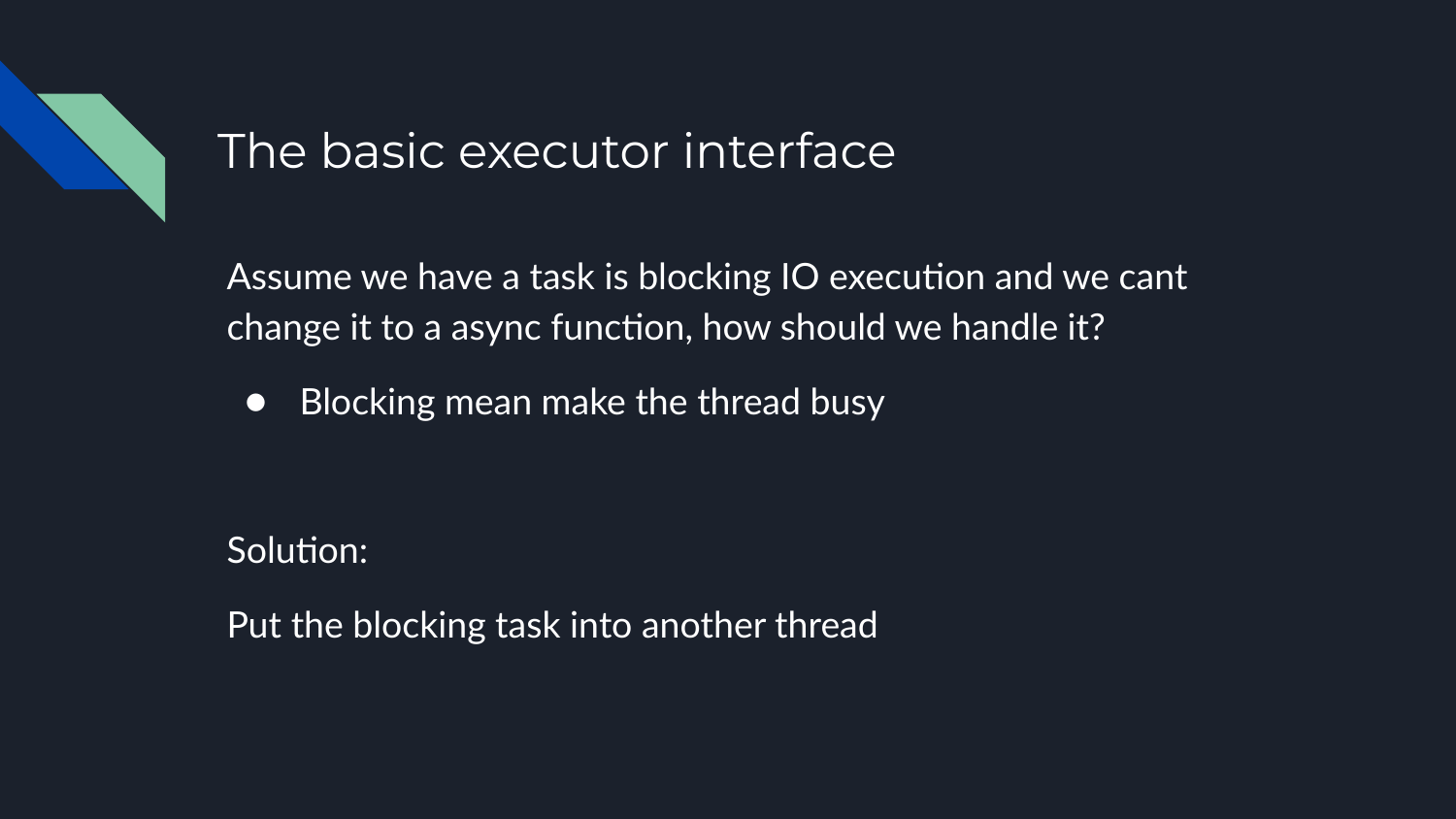

# The basic executor interface
Assume we have a task is blocking IO execution and we cant change it to a async function, how should we handle it?
Blocking mean make the thread busy

Solution:
Put the blocking task into another thread